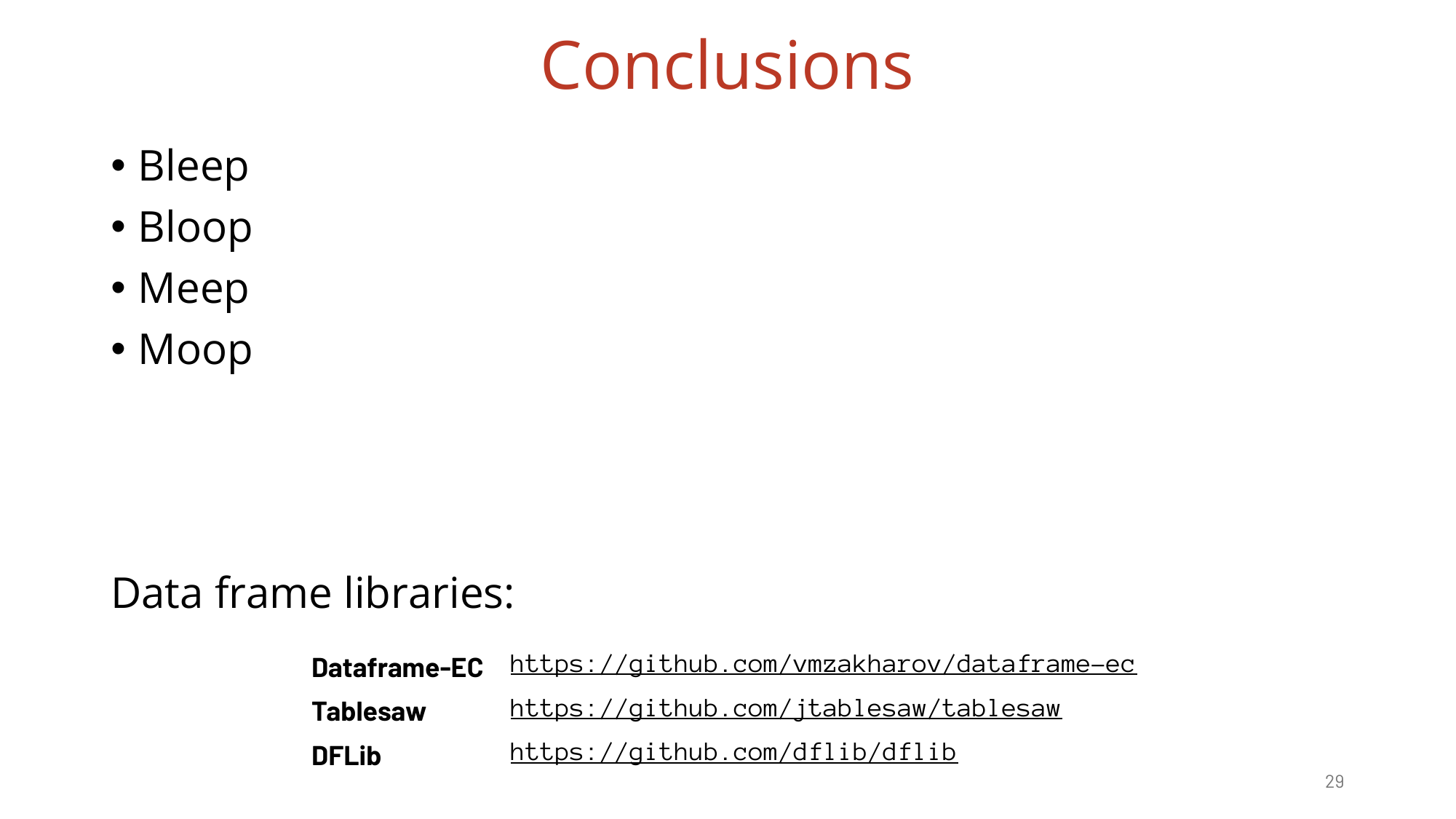

# Conclusions
Bleep
Bloop
Meep
Moop

Data frame libraries:

| Dataframe-EC | https://github.com/vmzakharov/dataframe-ec |
| --- | --- |
| Tablesaw | https://github.com/jtablesaw/tablesaw |
| DFLib | https://github.com/dflib/dflib |
29